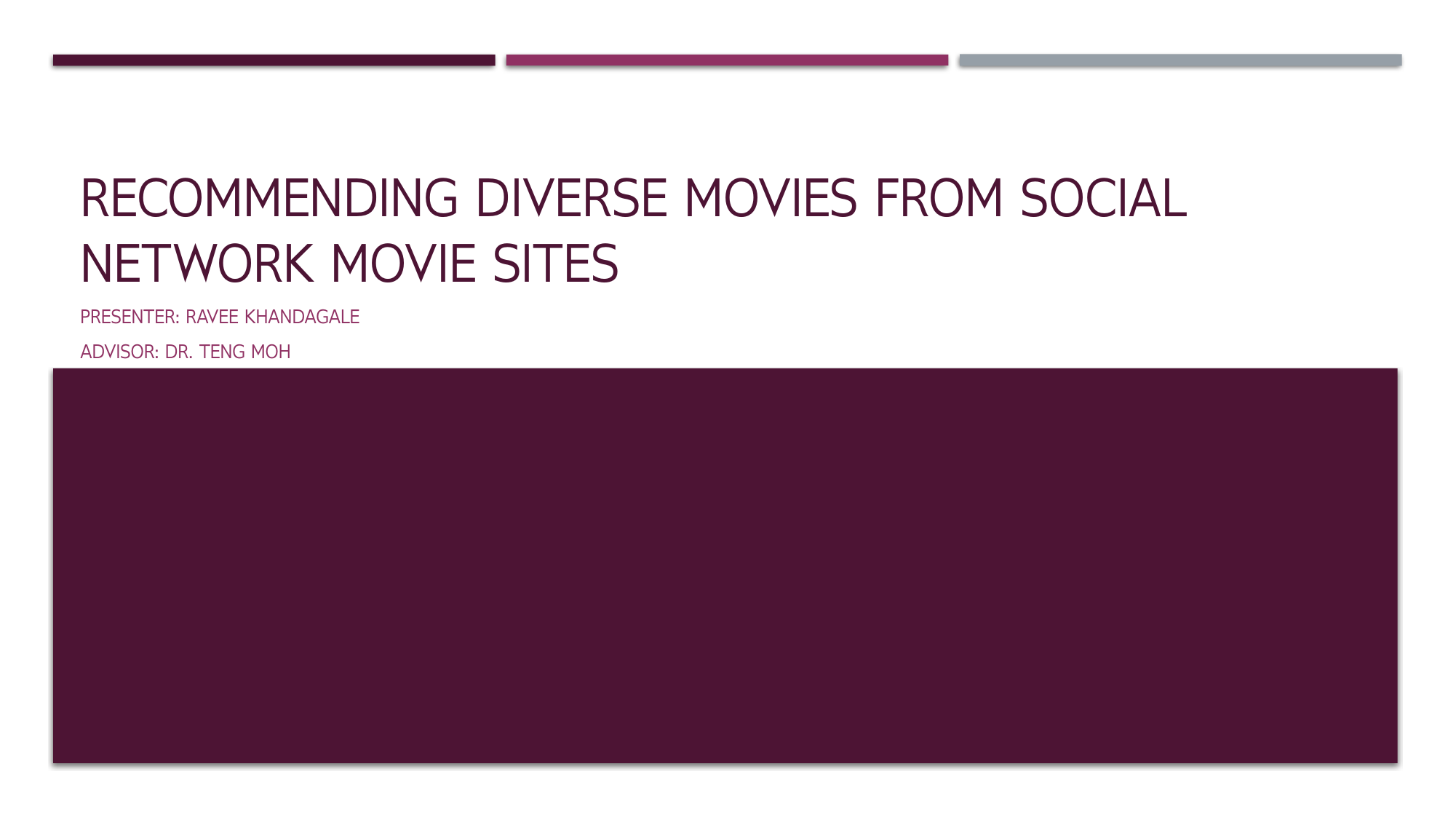

# Recommending Diverse Movies from Social Network Movie Sites
Presenter: Ravee Khandagale
Advisor: Dr. Teng Moh